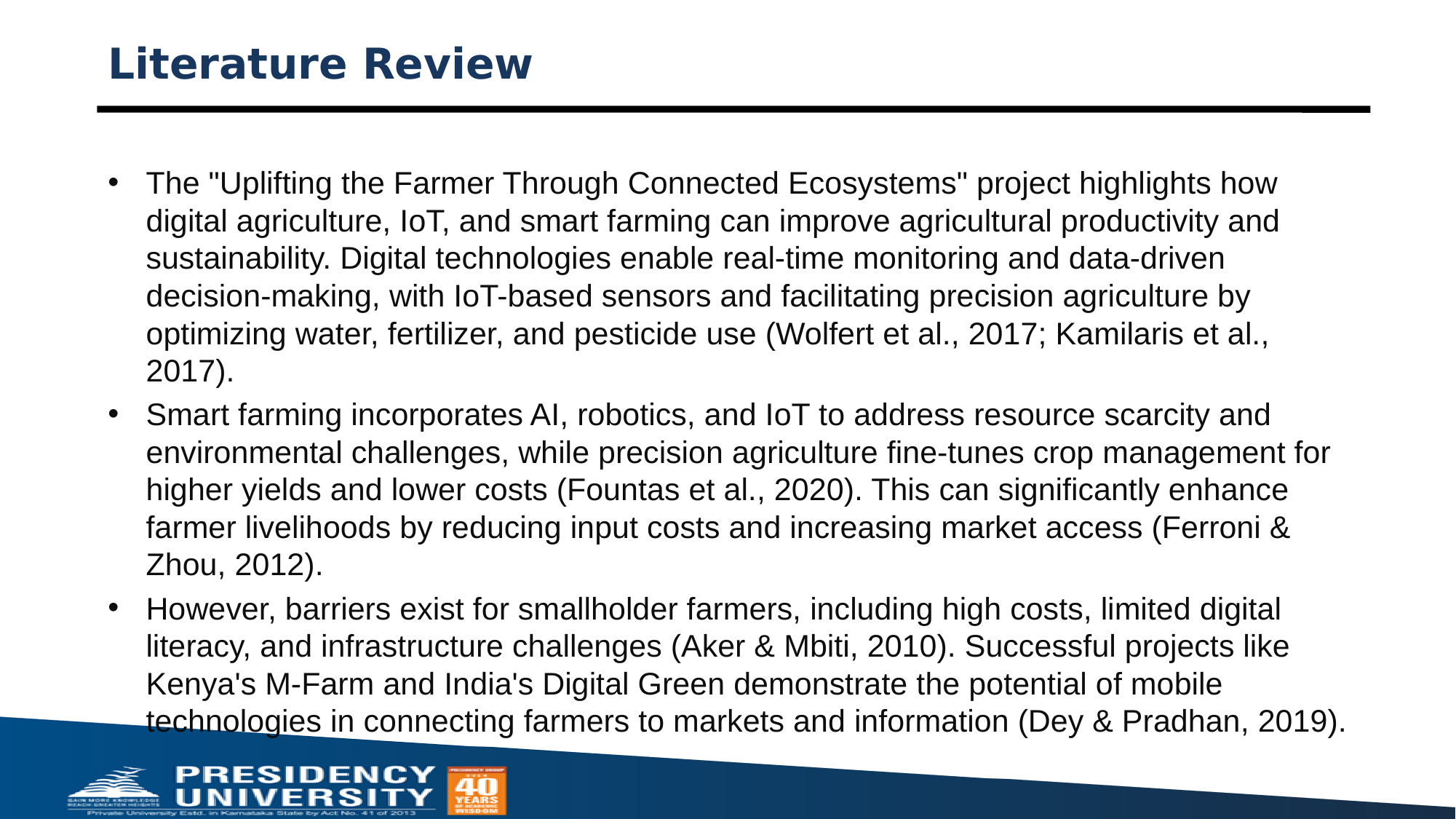

# Literature Review
The "Uplifting the Farmer Through Connected Ecosystems" project highlights how digital agriculture, IoT, and smart farming can improve agricultural productivity and sustainability. Digital technologies enable real-time monitoring and data-driven decision-making, with IoT-based sensors and facilitating precision agriculture by optimizing water, fertilizer, and pesticide use (Wolfert et al., 2017; Kamilaris et al., 2017).
Smart farming incorporates AI, robotics, and IoT to address resource scarcity and environmental challenges, while precision agriculture fine-tunes crop management for higher yields and lower costs (Fountas et al., 2020). This can significantly enhance farmer livelihoods by reducing input costs and increasing market access (Ferroni & Zhou, 2012).
However, barriers exist for smallholder farmers, including high costs, limited digital literacy, and infrastructure challenges (Aker & Mbiti, 2010). Successful projects like Kenya's M-Farm and India's Digital Green demonstrate the potential of mobile technologies in connecting farmers to markets and information (Dey & Pradhan, 2019).